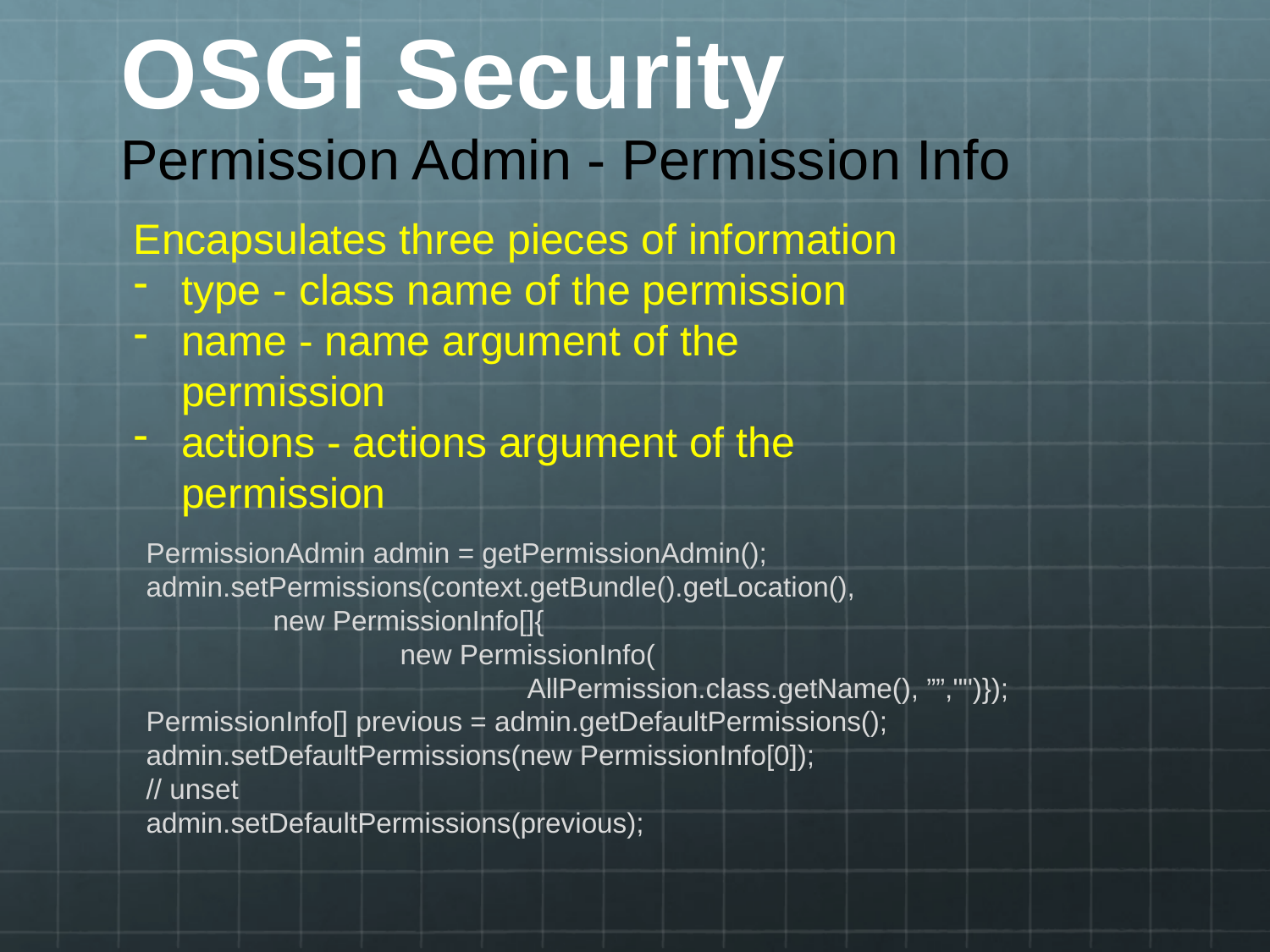

OSGi Security

Permission Admin - Permission Info
Encapsulates three pieces of information
type - class name of the permission
name - name argument of the permission
actions - actions argument of the permission
PermissionAdmin admin = getPermissionAdmin();
admin.setPermissions(context.getBundle().getLocation(),
	new PermissionInfo[]{
		new PermissionInfo(
			AllPermission.class.getName(), ””,"")});
PermissionInfo[] previous = admin.getDefaultPermissions();
admin.setDefaultPermissions(new PermissionInfo[0]);
// unset
admin.setDefaultPermissions(previous);